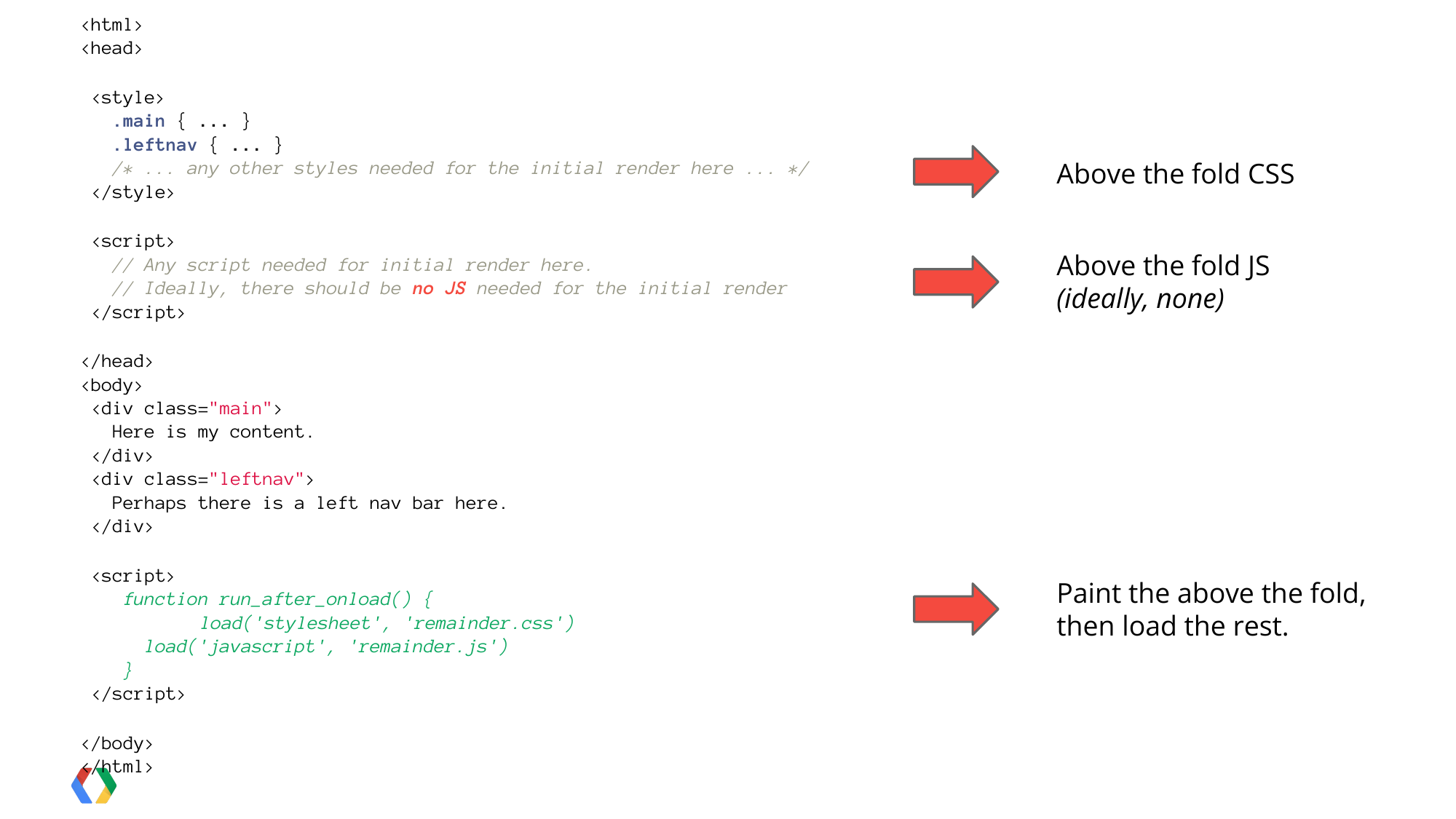

<html>
<head>

 <style>
   .main { ... }
   .leftnav { ... }
   /* ... any other styles needed for the initial render here ... */
 </style>

 <script>
   // Any script needed for initial render here.
   // Ideally, there should be no JS needed for the initial render
 </script>

</head>
<body>
 <div class="main">
   Here is my content.
 </div>
 <div class="leftnav">
   Perhaps there is a left nav bar here.
 </div>

 <script>
    function run_after_onload() {
	 load('stylesheet', 'remainder.css')
      load('javascript', 'remainder.js')
    }
 </script>

</body>
</html>
Above the fold CSS

Above the fold JS
(ideally, none)

Paint the above the fold, then load the rest.